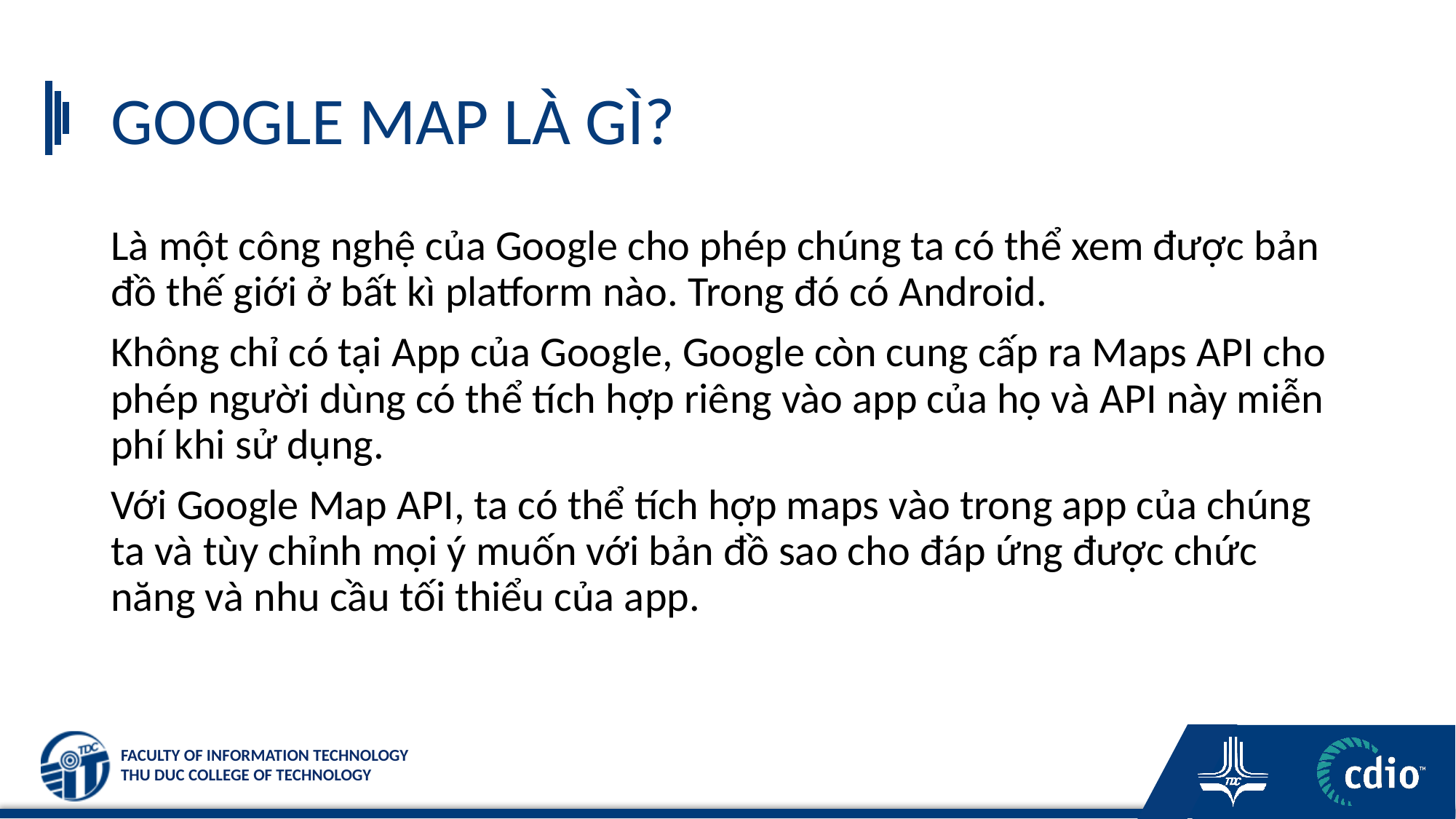

# GOOGLE MAP LÀ GÌ?
Là một công nghệ của Google cho phép chúng ta có thể xem được bản đồ thế giới ở bất kì platform nào. Trong đó có Android.
Không chỉ có tại App của Google, Google còn cung cấp ra Maps API cho phép người dùng có thể tích hợp riêng vào app của họ và API này miễn phí khi sử dụng.
Với Google Map API, ta có thể tích hợp maps vào trong app của chúng ta và tùy chỉnh mọi ý muốn với bản đồ sao cho đáp ứng được chức năng và nhu cầu tối thiểu của app.